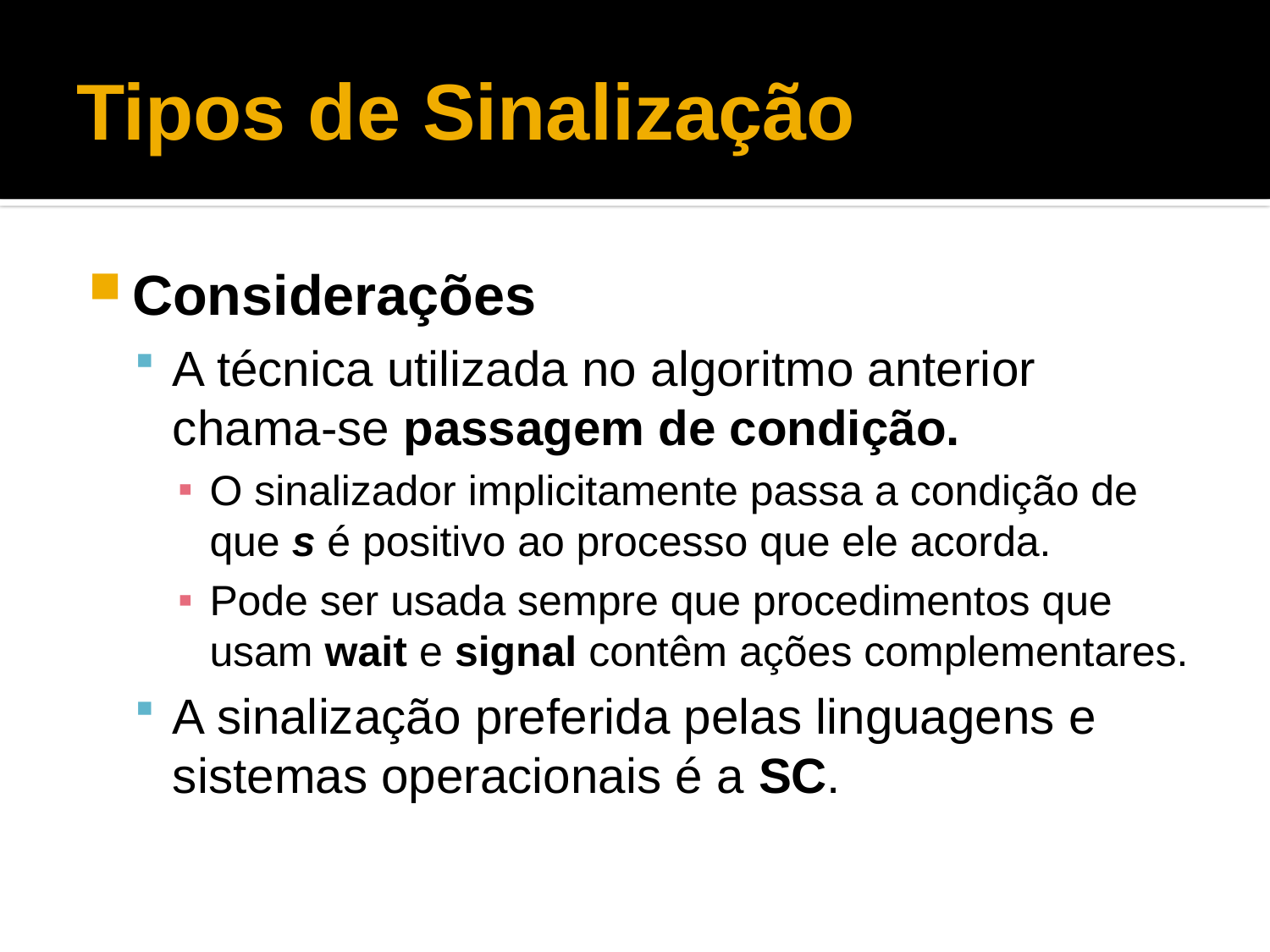

# Tipos de Sinalização
Considerações
A técnica utilizada no algoritmo anterior chama-se passagem de condição.
O sinalizador implicitamente passa a condição de que s é positivo ao processo que ele acorda.
Pode ser usada sempre que procedimentos que usam wait e signal contêm ações complementares.
A sinalização preferida pelas linguagens e sistemas operacionais é a SC.